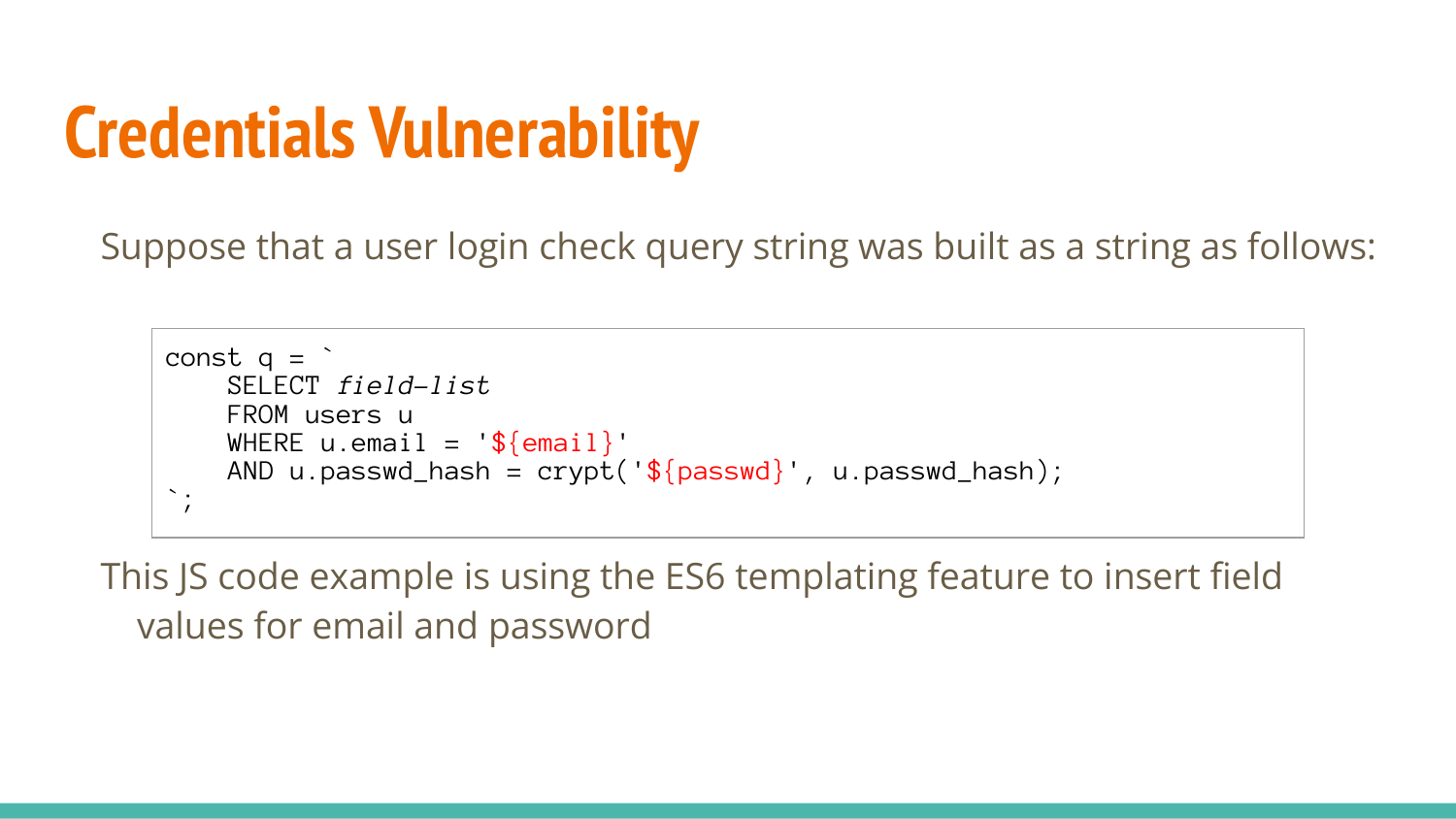

# Credentials Vulnerability
Suppose that a user login check query string was built as a string as follows:

This JS code example is using the ES6 templating feature to insert field values for email and password
| const q = ` SELECT field-list FROM users u WHERE u.email = '${email}' AND u.passwd\_hash = crypt('${passwd}', u.passwd\_hash); `; |
| --- |